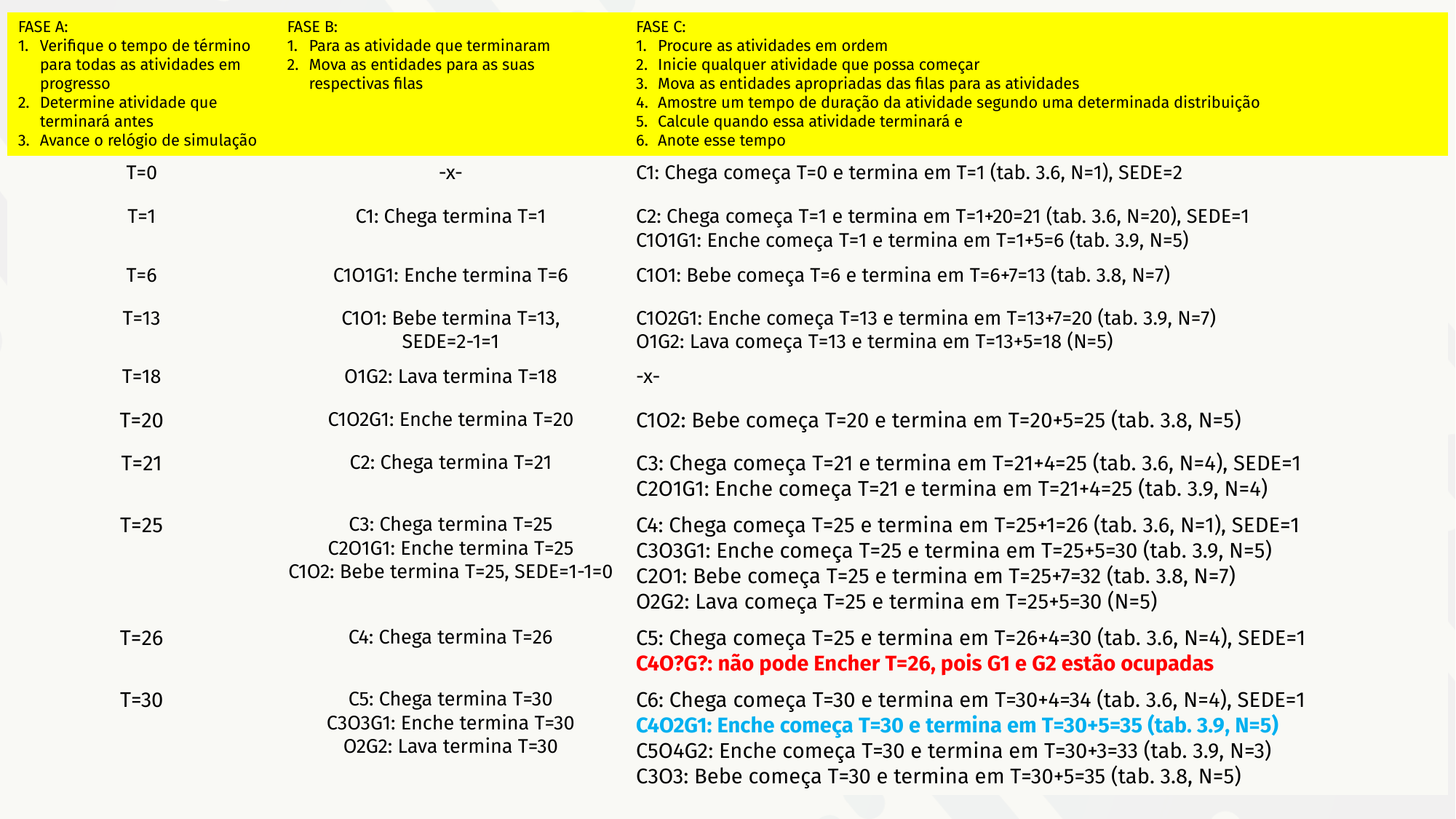

| FASE A: Verifique o tempo de término para todas as atividades em progresso Determine atividade que terminará antes Avance o relógio de simulação | FASE B: Para as atividade que terminaram Mova as entidades para as suas respectivas filas | FASE C: Procure as atividades em ordem Inicie qualquer atividade que possa começar Mova as entidades apropriadas das filas para as atividades Amostre um tempo de duração da atividade segundo uma determinada distribuição Calcule quando essa atividade terminará e Anote esse tempo |
| --- | --- | --- |
| T=0 | -x- | C1: Chega começa T=0 e termina em T=1 (tab. 3.6, N=1), SEDE=2 |
| T=1 | C1: Chega termina T=1 | C2: Chega começa T=1 e termina em T=1+20=21 (tab. 3.6, N=20), SEDE=1 C1O1G1: Enche começa T=1 e termina em T=1+5=6 (tab. 3.9, N=5) |
| T=6 | C1O1G1: Enche termina T=6 | C1O1: Bebe começa T=6 e termina em T=6+7=13 (tab. 3.8, N=7) |
| T=13 | C1O1: Bebe termina T=13, SEDE=2-1=1 | C1O2G1: Enche começa T=13 e termina em T=13+7=20 (tab. 3.9, N=7) O1G2: Lava começa T=13 e termina em T=13+5=18 (N=5) |
| T=18 | O1G2: Lava termina T=18 | -x- |
| T=20 | C1O2G1: Enche termina T=20 | C1O2: Bebe começa T=20 e termina em T=20+5=25 (tab. 3.8, N=5) |
| T=21 | C2: Chega termina T=21 | C3: Chega começa T=21 e termina em T=21+4=25 (tab. 3.6, N=4), SEDE=1 C2O1G1: Enche começa T=21 e termina em T=21+4=25 (tab. 3.9, N=4) |
| T=25 | C3: Chega termina T=25 C2O1G1: Enche termina T=25 C1O2: Bebe termina T=25, SEDE=1-1=0 | C4: Chega começa T=25 e termina em T=25+1=26 (tab. 3.6, N=1), SEDE=1 C3O3G1: Enche começa T=25 e termina em T=25+5=30 (tab. 3.9, N=5) C2O1: Bebe começa T=25 e termina em T=25+7=32 (tab. 3.8, N=7) O2G2: Lava começa T=25 e termina em T=25+5=30 (N=5) |
| T=26 | C4: Chega termina T=26 | C5: Chega começa T=25 e termina em T=26+4=30 (tab. 3.6, N=4), SEDE=1 C4O?G?: não pode Encher T=26, pois G1 e G2 estão ocupadas |
| T=30 | C5: Chega termina T=30 C3O3G1: Enche termina T=30 O2G2: Lava termina T=30 | C6: Chega começa T=30 e termina em T=30+4=34 (tab. 3.6, N=4), SEDE=1 C4O2G1: Enche começa T=30 e termina em T=30+5=35 (tab. 3.9, N=5) C5O4G2: Enche começa T=30 e termina em T=30+3=33 (tab. 3.9, N=3) C3O3: Bebe começa T=30 e termina em T=30+5=35 (tab. 3.8, N=5) |